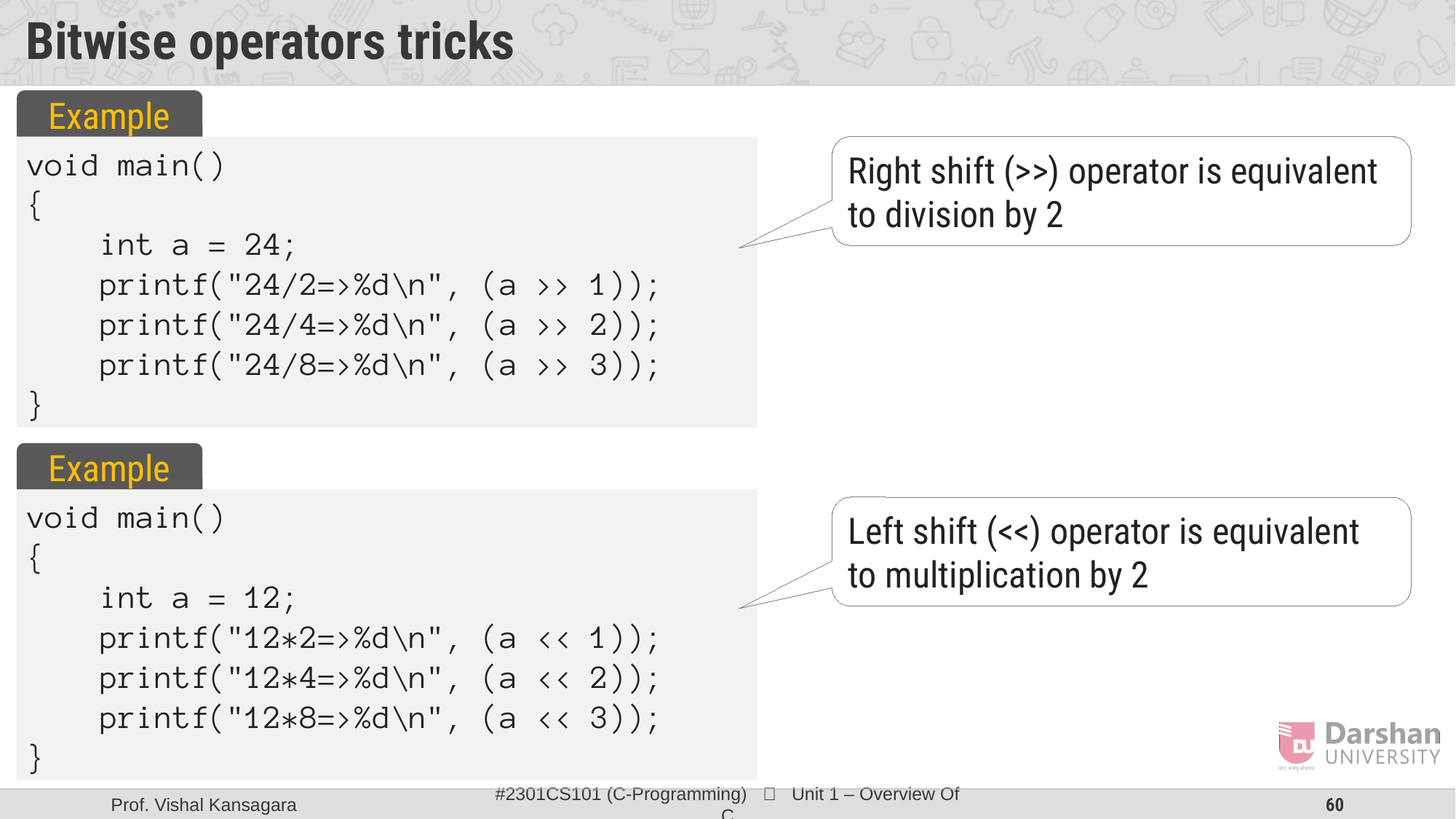

# Bitwise operators tricks
Example
void main()
{
    int a = 24;
    printf("24/2=>%d\n", (a >> 1));
    printf("24/4=>%d\n", (a >> 2));
    printf("24/8=>%d\n", (a >> 3));
}
Right shift (>>) operator is equivalent to division by 2
Example
void main()
{
    int a = 12;
    printf("12*2=>%d\n", (a << 1));
    printf("12*4=>%d\n", (a << 2));
    printf("12*8=>%d\n", (a << 3));
}
Left shift (<<) operator is equivalent to multiplication by 2